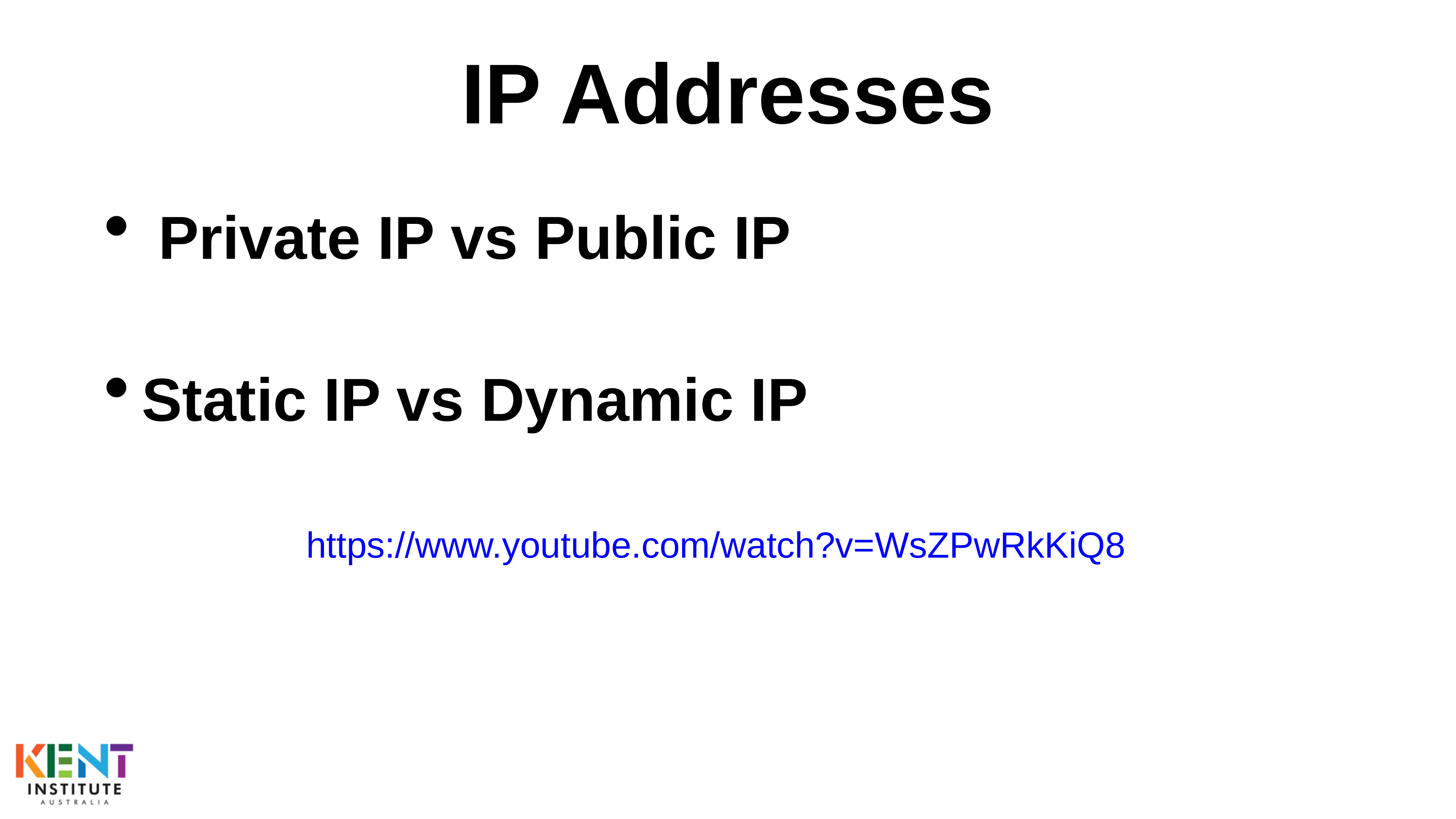

# IP Addresses
 Private IP vs Public IP

Static IP vs Dynamic IP
https://www.youtube.com/watch?v=WsZPwRkKiQ8